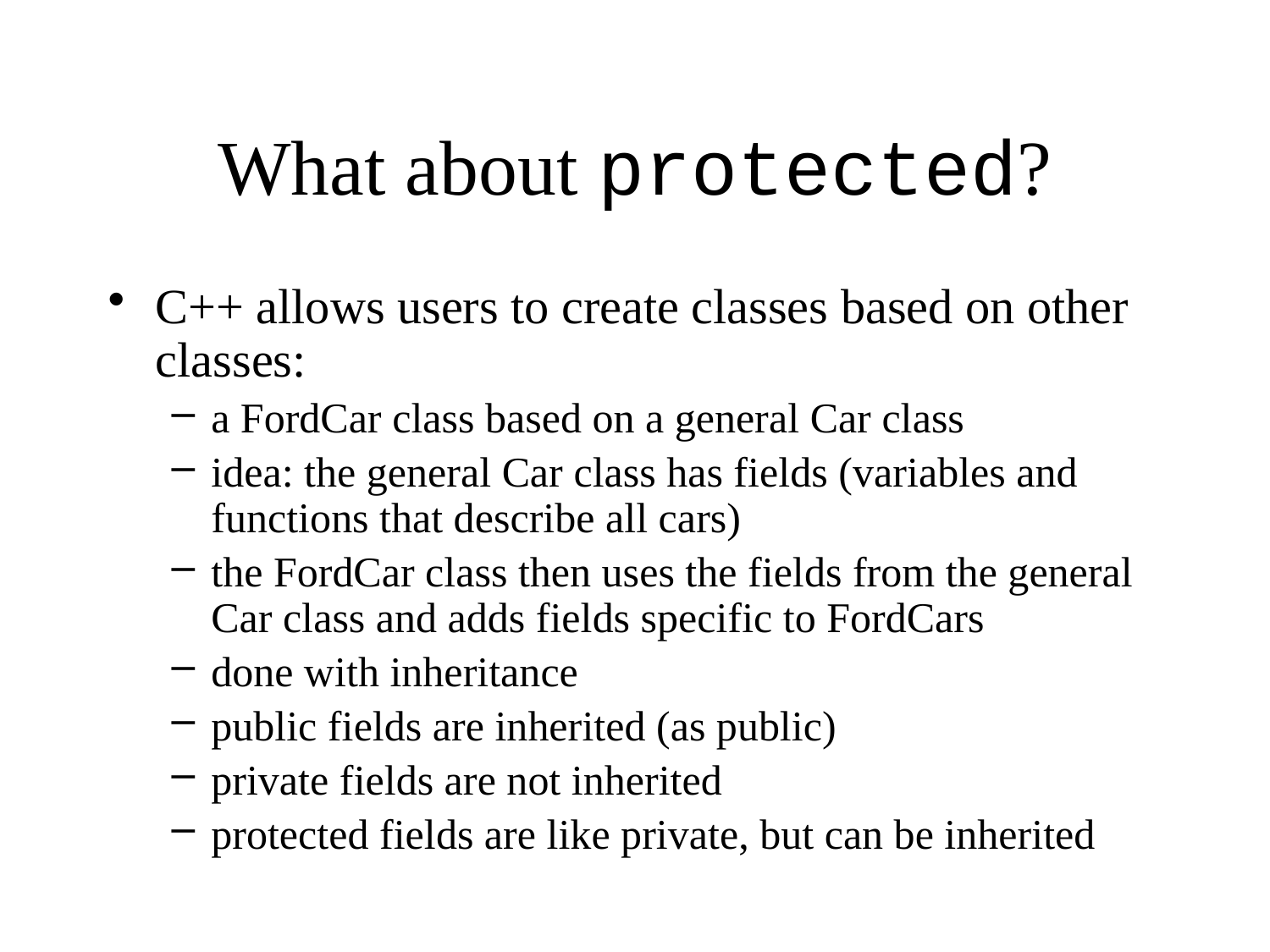

# What about protected?
C++ allows users to create classes based on other classes:
a FordCar class based on a general Car class
idea: the general Car class has fields (variables and functions that describe all cars)
the FordCar class then uses the fields from the general Car class and adds fields specific to FordCars
done with inheritance
public fields are inherited (as public)
private fields are not inherited
protected fields are like private, but can be inherited